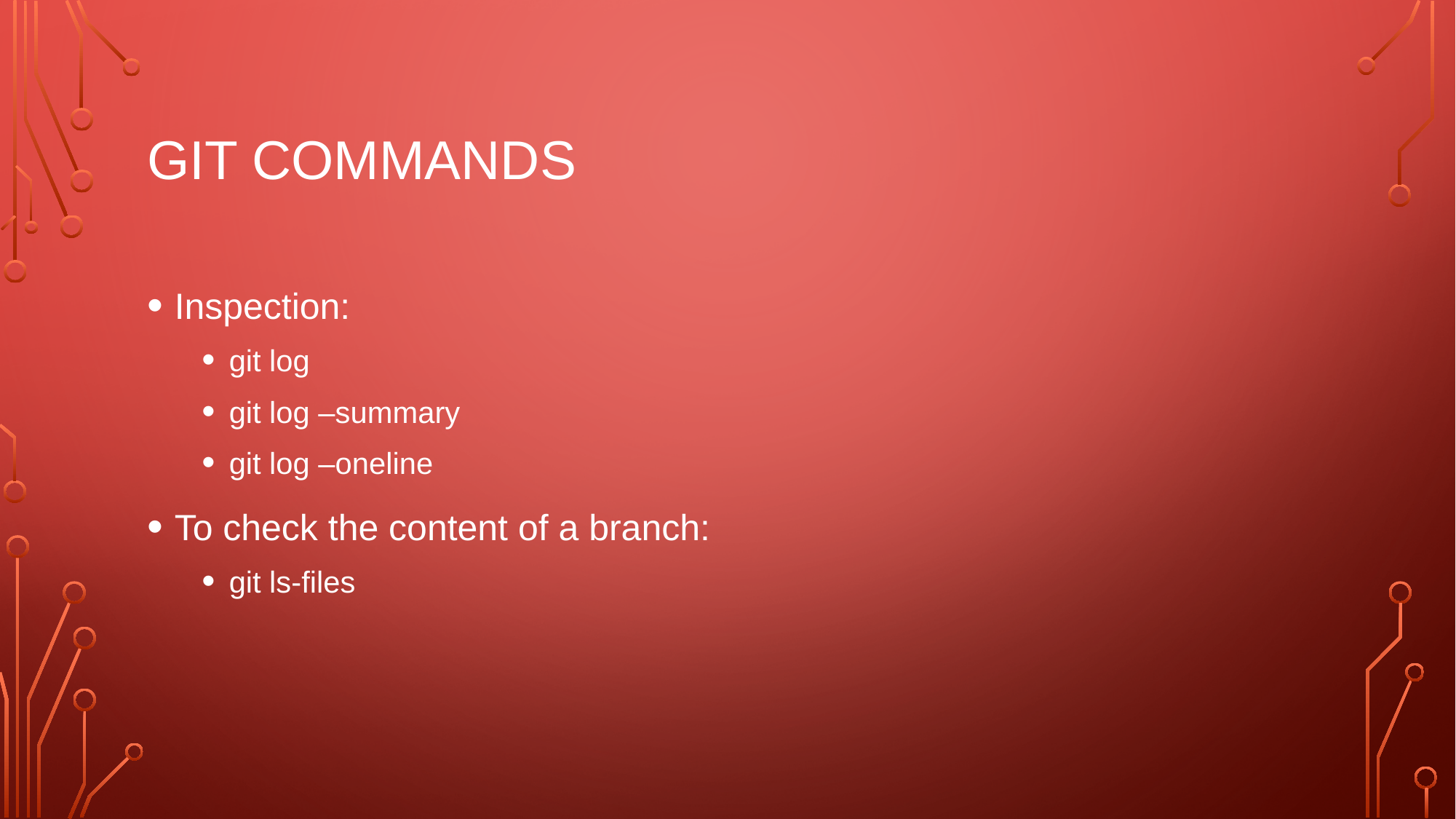

# Git commands
Inspection:
git log
git log –summary
git log –oneline
To check the content of a branch:
git ls-files